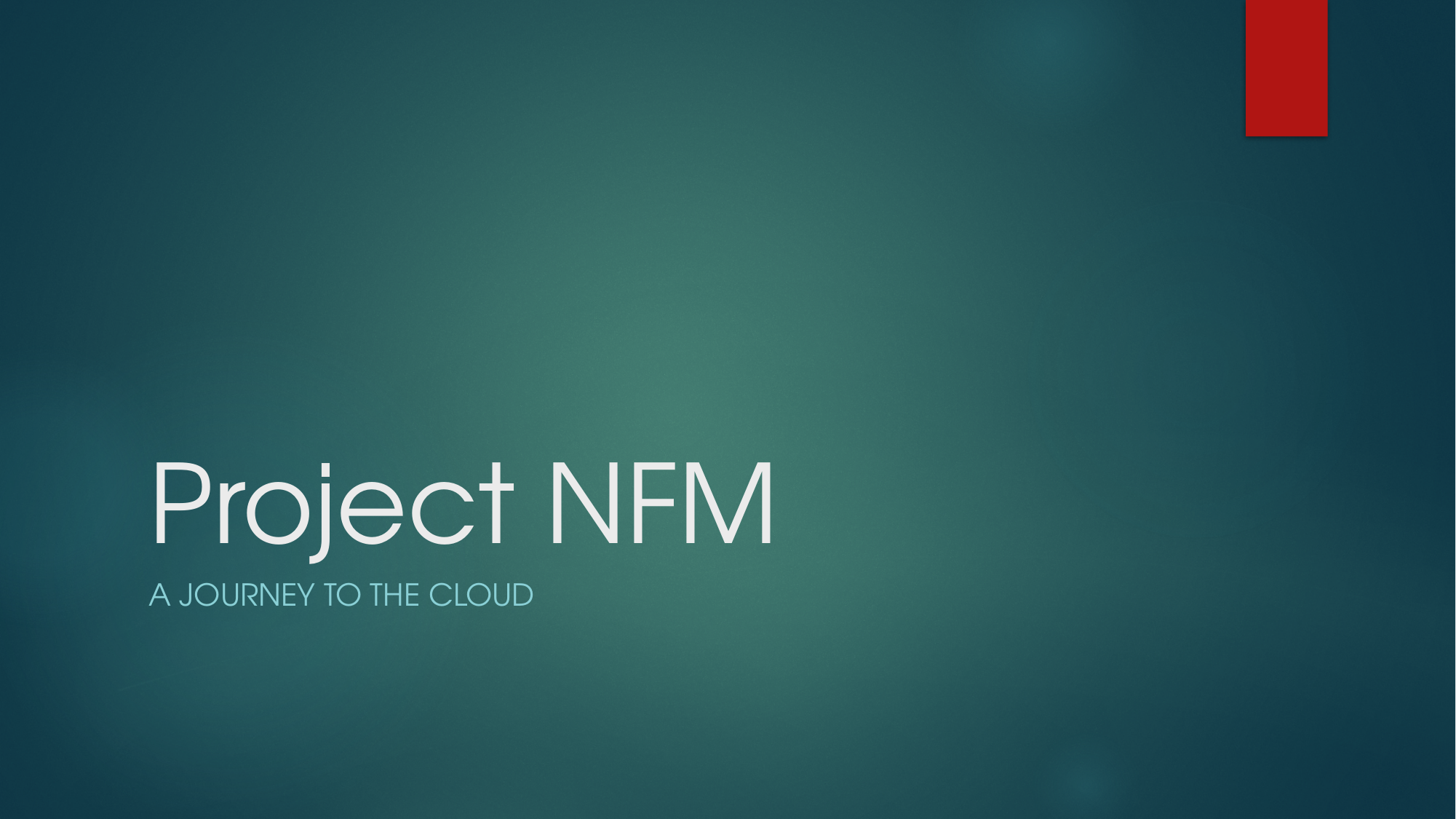

# Project NFM
A Journey to the cloud